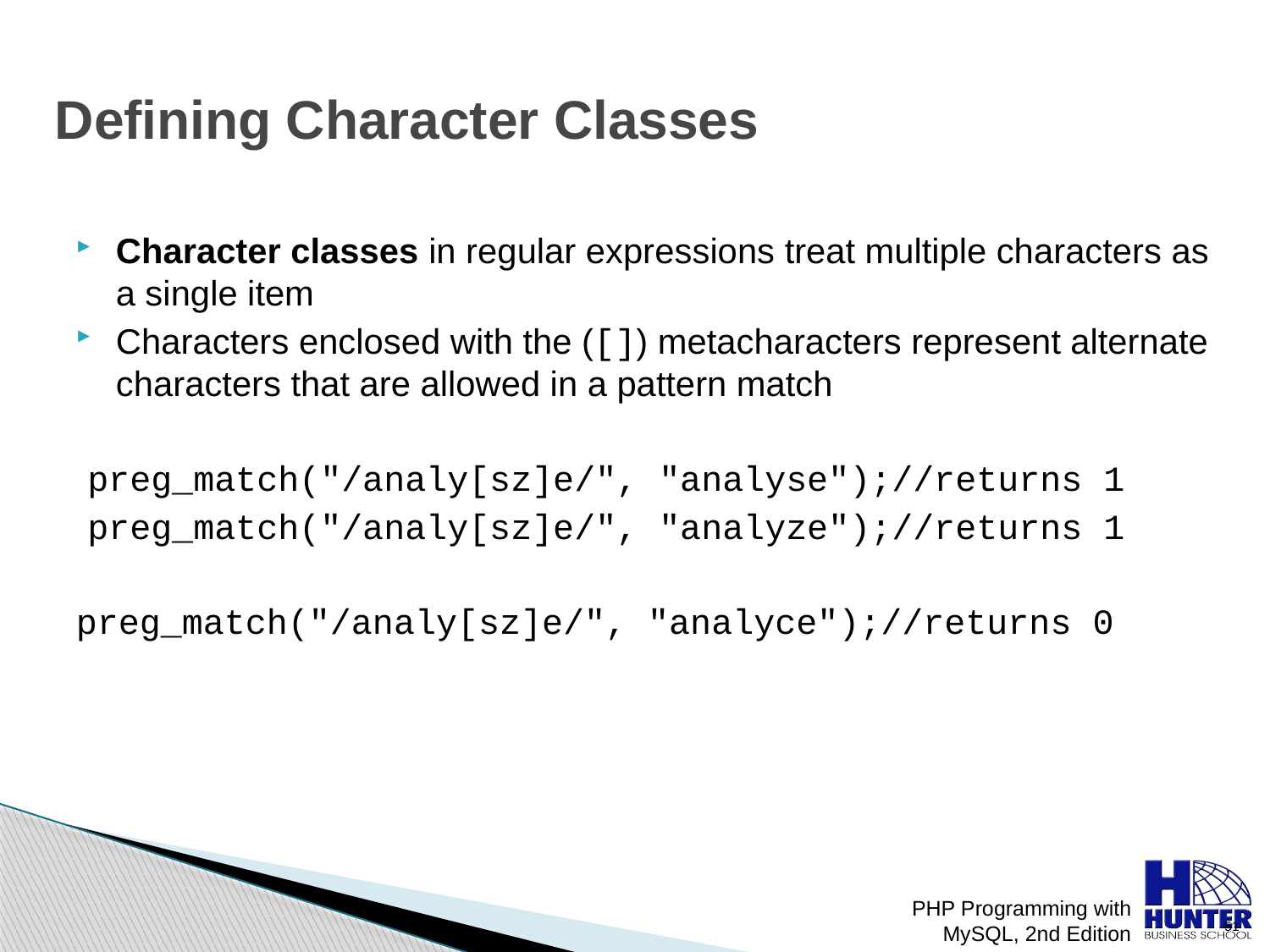

# Defining Character Classes
Character classes in regular expressions treat multiple characters as a single item
Characters enclosed with the ([]) metacharacters represent alternate characters that are allowed in a pattern match

preg_match("/analy[sz]e/", "analyse");//returns 1
preg_match("/analy[sz]e/", "analyze");//returns 1

preg_match("/analy[sz]e/", "analyce");//returns 0
PHP Programming with MySQL, 2nd Edition
 51